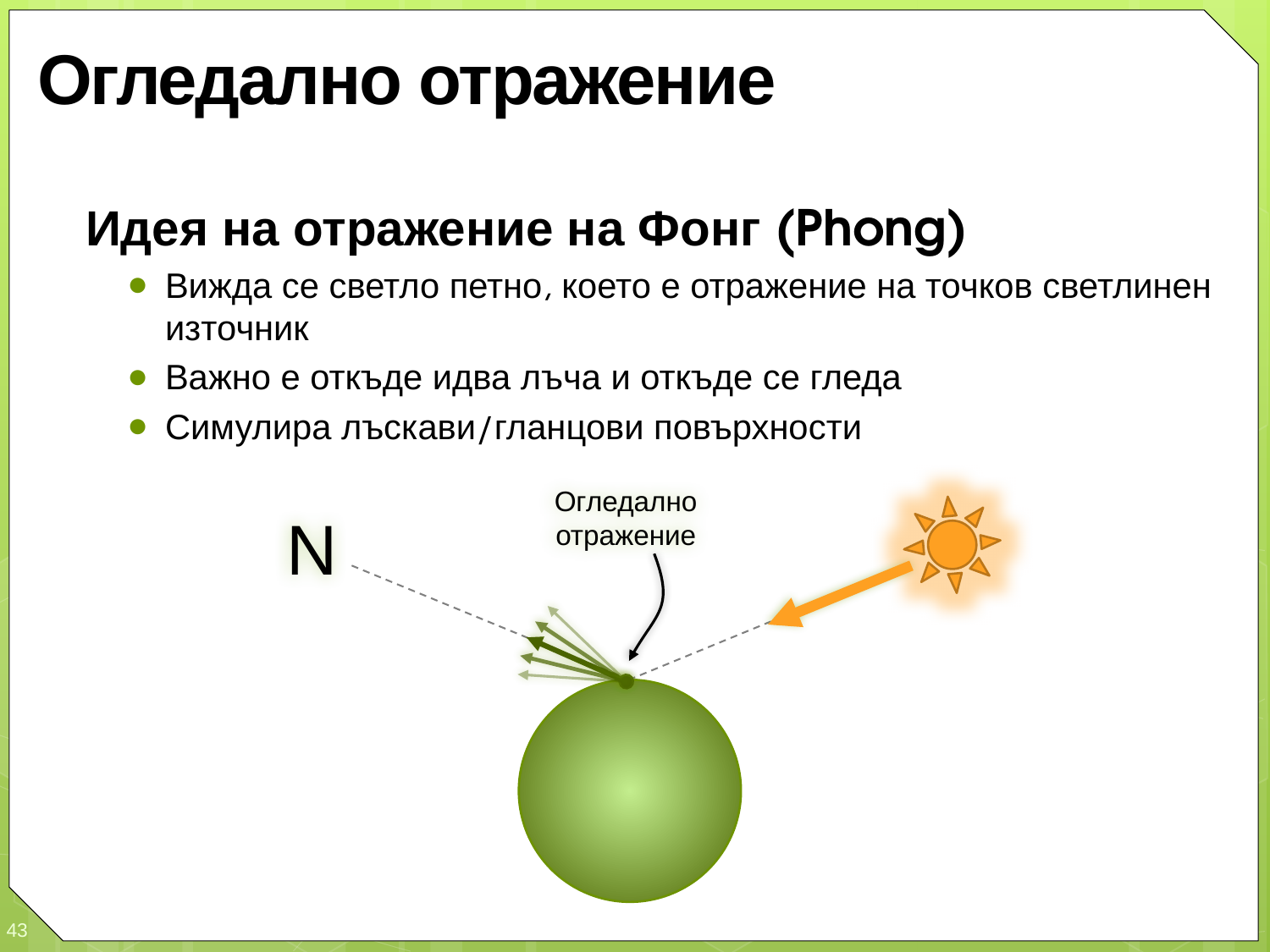

# Огледално отражение
Идея на отражение на Фонг (Phong)
Вижда се светло петно, което е отражение на точков светлинен източник
Важно е откъде идва лъча и откъде се гледа
Симулира лъскави/гланцови повърхности
Огледално отражение
N